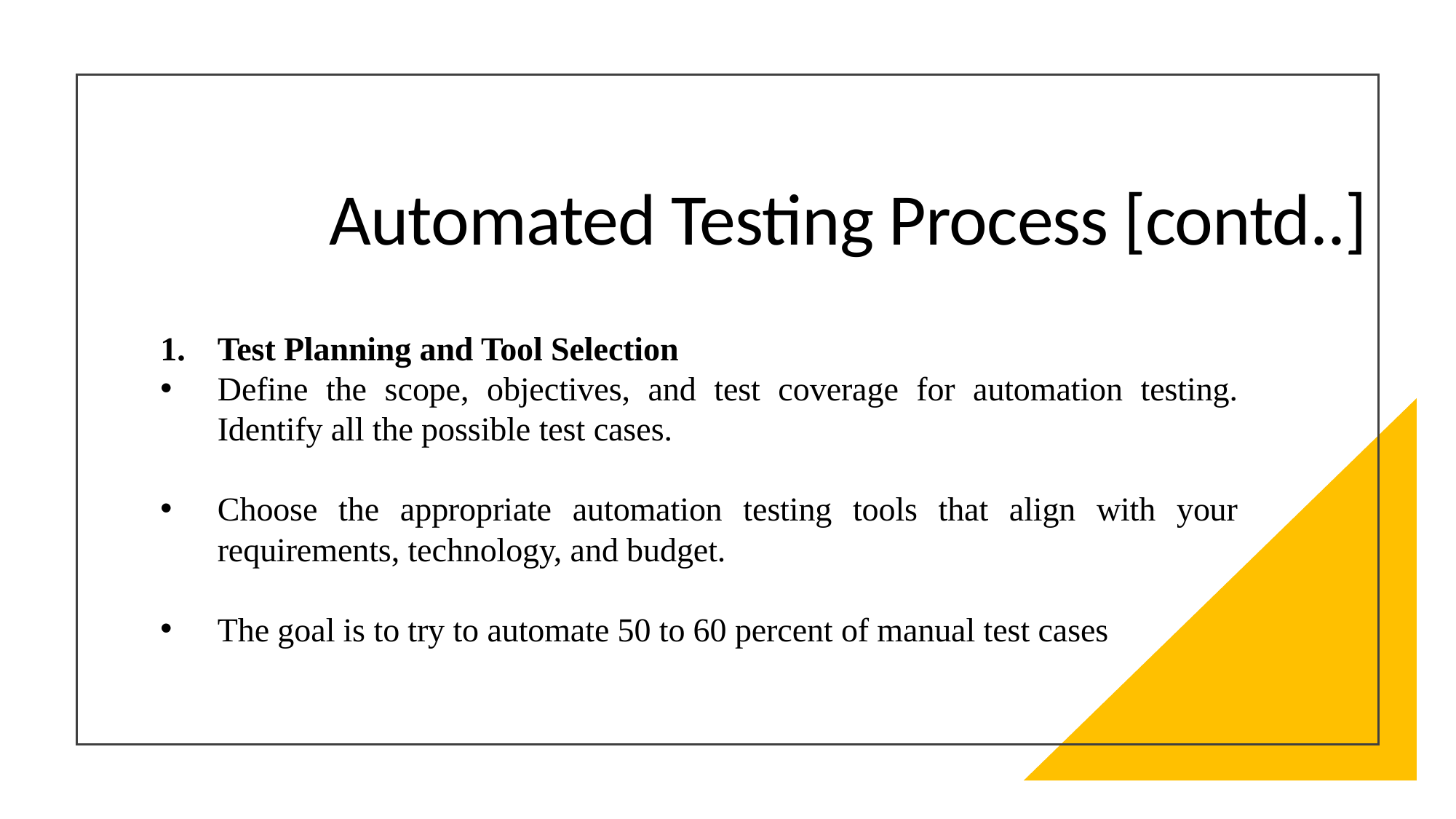

# Automated Testing Process [contd..]
Test Planning and Tool Selection
Define the scope, objectives, and test coverage for automation testing. Identify all the possible test cases.

Choose the appropriate automation testing tools that align with your requirements, technology, and budget.

The goal is to try to automate 50 to 60 percent of manual test cases